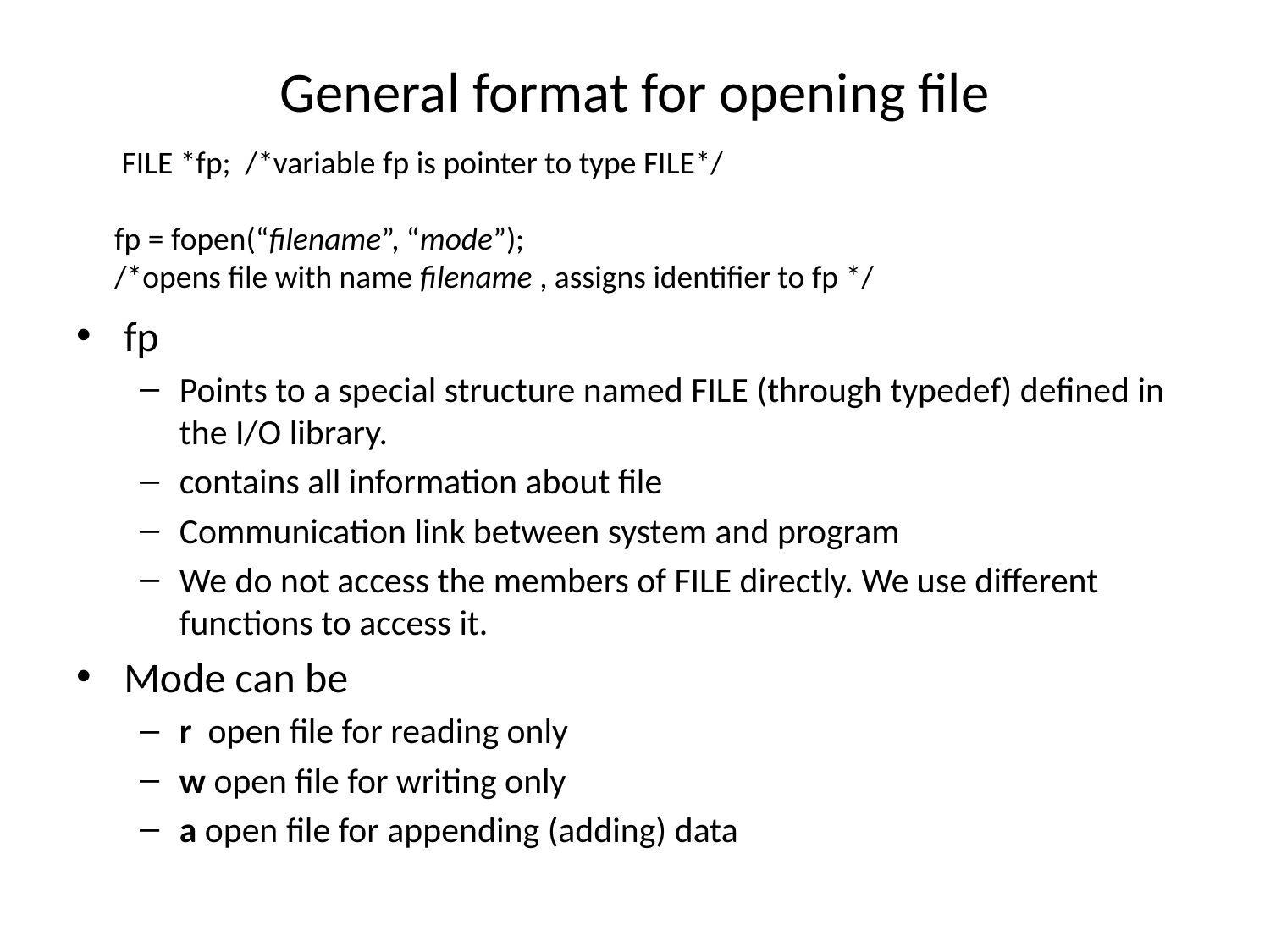

# General format for opening file
 FILE *fp;  /*variable fp is pointer to type FILE*/

fp = fopen(“filename”, “mode”);
/*opens file with name filename , assigns identifier to fp */

fp
Points to a special structure named FILE (through typedef) defined in the I/O library.
contains all information about file
Communication link between system and program
We do not access the members of FILE directly. We use different functions to access it.
Mode can be
r  open file for reading only
w open file for writing only
a open file for appending (adding) data